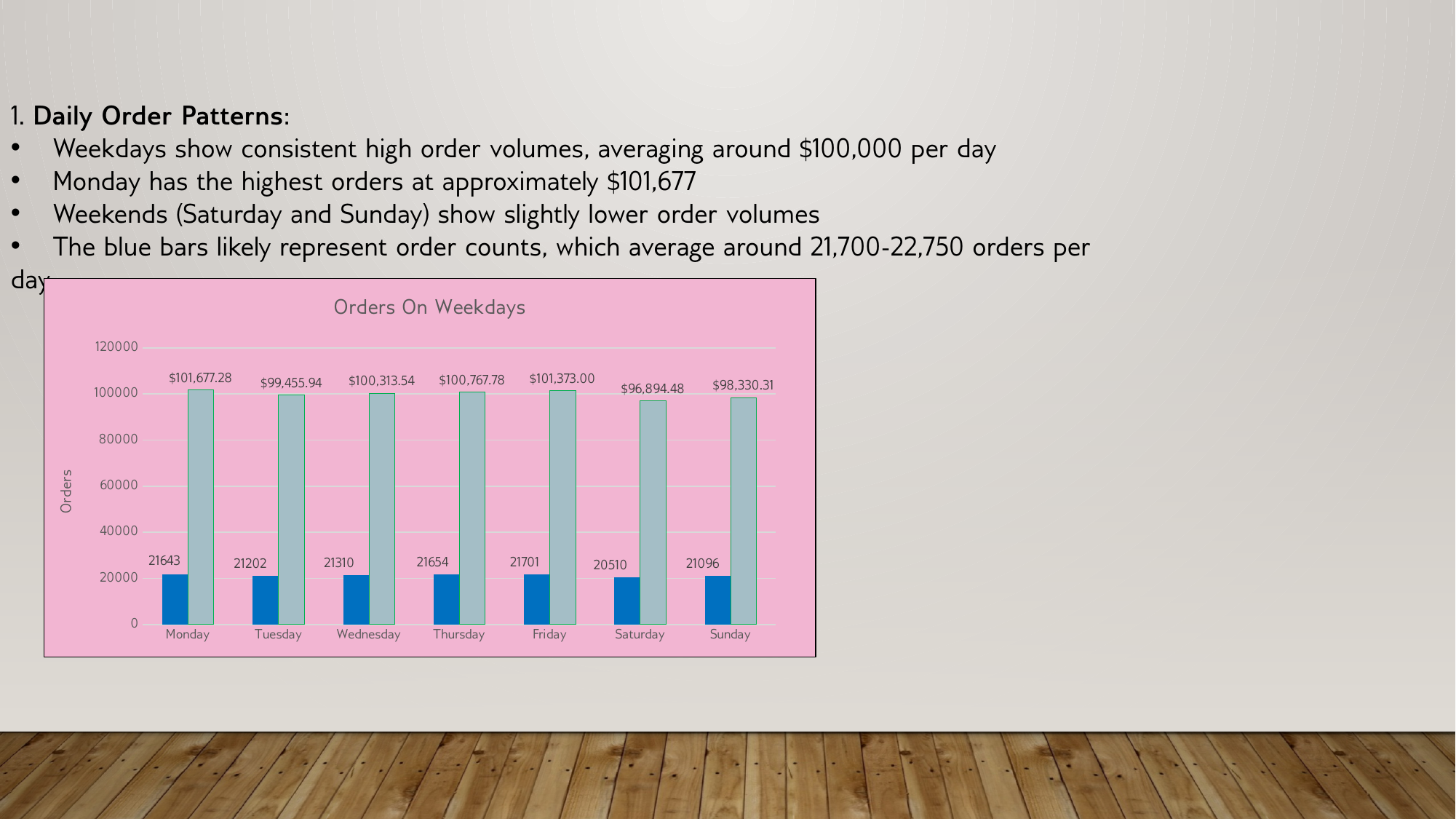

Daily Order Patterns:
    Weekdays show consistent high order volumes, averaging around $100,000 per day
    Monday has the highest orders at approximately $101,677
    Weekends (Saturday and Sunday) show slightly lower order volumes
    The blue bars likely represent order counts, which average around 21,700-22,750 orders per day

### Chart: Orders On Weekdays

| Category | Count of transaction_id | Sum of Total_Bill |
|---|---|---|
| Monday | 21643.0 | 101677.28 |
| Tuesday | 21202.0 | 99455.94 |
| Wednesday | 21310.0 | 100313.54 |
| Thursday | 21654.0 | 100767.78 |
| Friday | 21701.0 | 101373.0 |
| Saturday | 20510.0 | 96894.48 |
| Sunday | 21096.0 | 98330.31 |